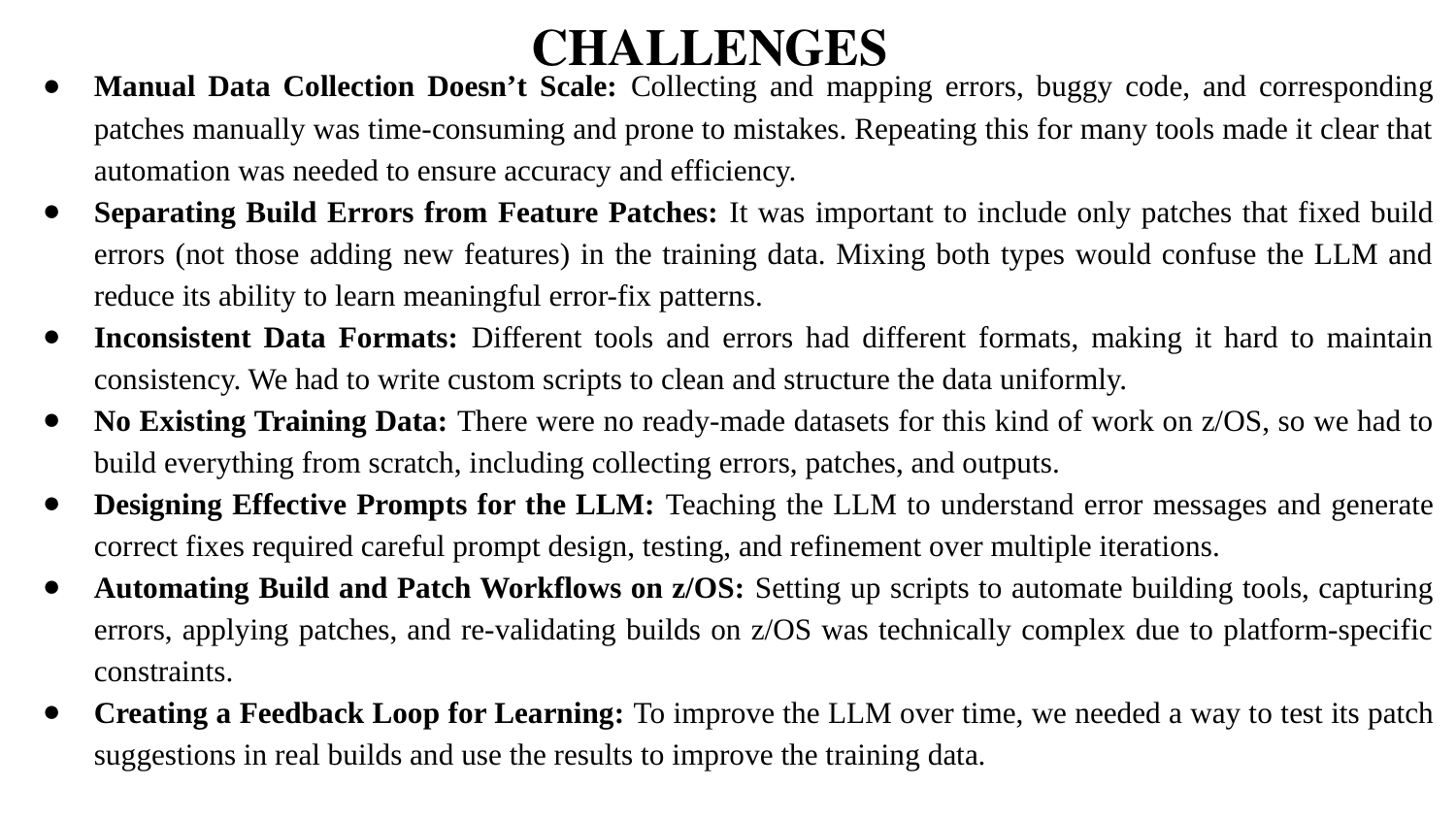

# CHALLENGES
Manual Data Collection Doesn’t Scale: Collecting and mapping errors, buggy code, and corresponding patches manually was time-consuming and prone to mistakes. Repeating this for many tools made it clear that automation was needed to ensure accuracy and efficiency.
Separating Build Errors from Feature Patches: It was important to include only patches that fixed build errors (not those adding new features) in the training data. Mixing both types would confuse the LLM and reduce its ability to learn meaningful error-fix patterns.
Inconsistent Data Formats: Different tools and errors had different formats, making it hard to maintain consistency. We had to write custom scripts to clean and structure the data uniformly.
No Existing Training Data: There were no ready-made datasets for this kind of work on z/OS, so we had to build everything from scratch, including collecting errors, patches, and outputs.
Designing Effective Prompts for the LLM: Teaching the LLM to understand error messages and generate correct fixes required careful prompt design, testing, and refinement over multiple iterations.
Automating Build and Patch Workflows on z/OS: Setting up scripts to automate building tools, capturing errors, applying patches, and re-validating builds on z/OS was technically complex due to platform-specific constraints.
Creating a Feedback Loop for Learning: To improve the LLM over time, we needed a way to test its patch suggestions in real builds and use the results to improve the training data.